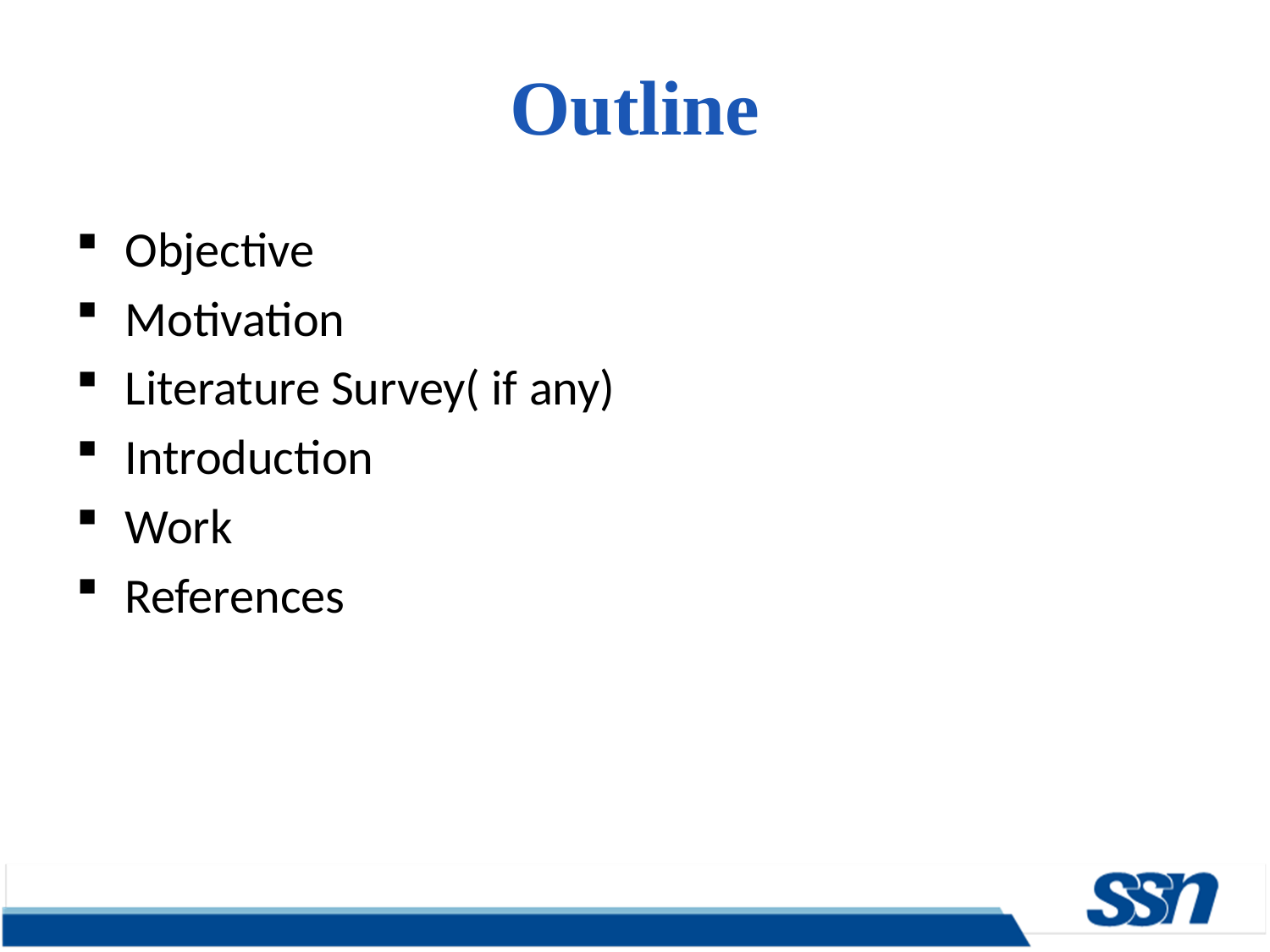

# Outline
Objective
Motivation
Literature Survey( if any)
Introduction
Work
References